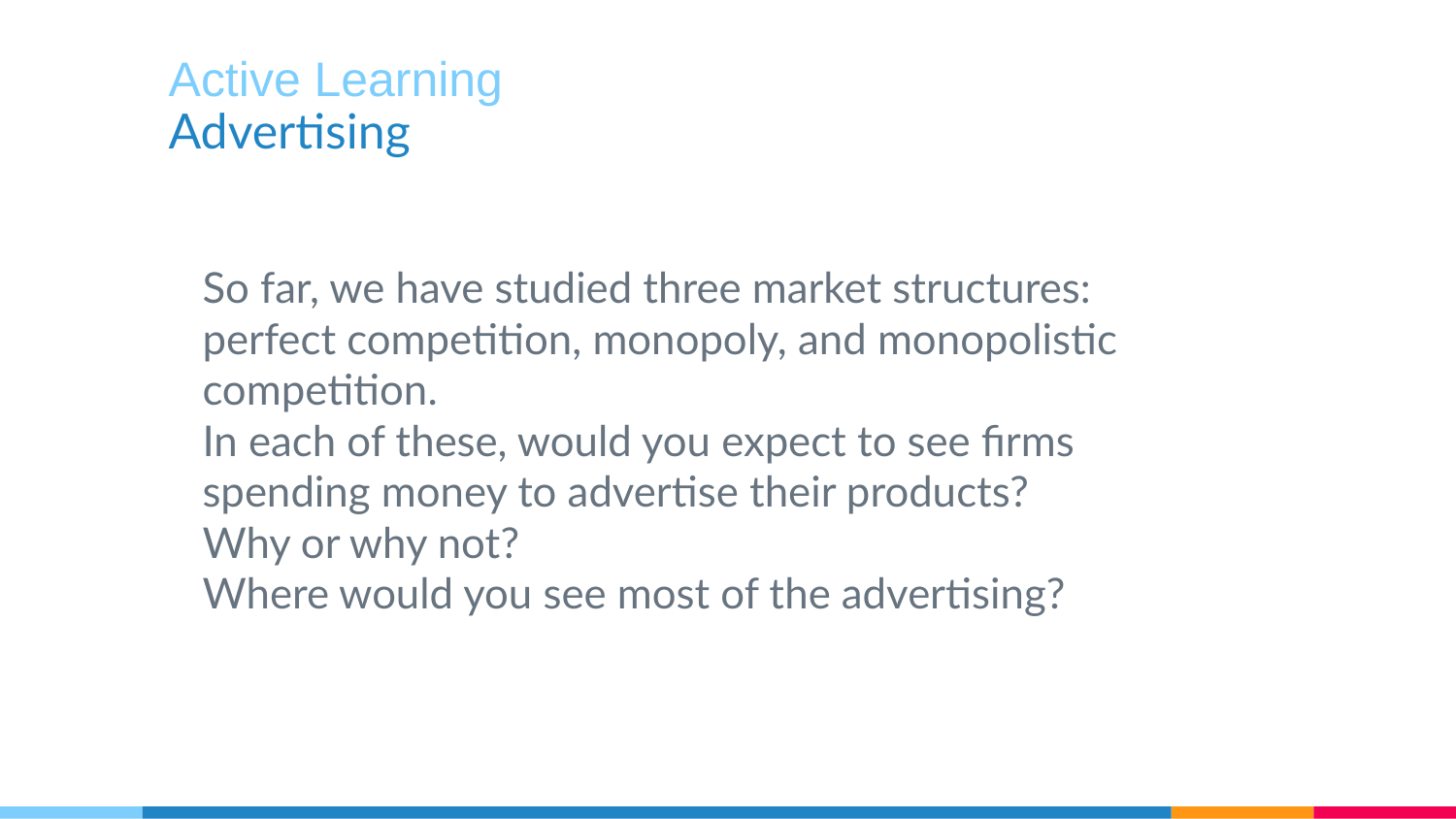

Active Learning
Advertising
So far, we have studied three market structures:  perfect competition, monopoly, and monopolistic competition.
In each of these, would you expect to see firms spending money to advertise their products?
Why or why not?
Where would you see most of the advertising?